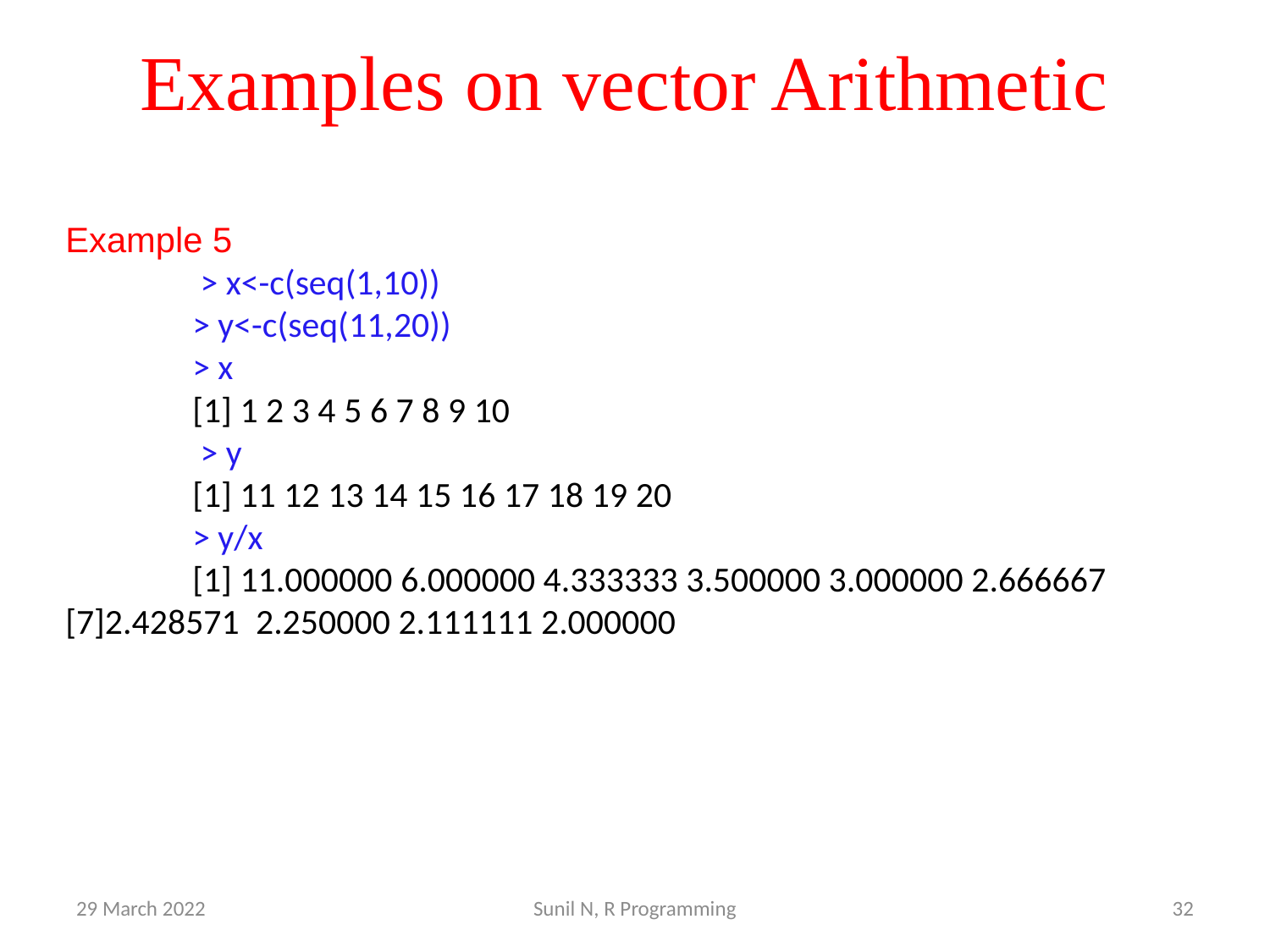

# Examples on vector Arithmetic
Example 5
	 > x<-c(seq(1,10))
	> y<-c(seq(11,20))
	> x
	[1] 1 2 3 4 5 6 7 8 9 10
	 > y
	[1] 11 12 13 14 15 16 17 18 19 20
	> y/x
	[1] 11.000000 6.000000 4.333333 3.500000 3.000000 2.666667 	[7]2.428571  2.250000 2.111111 2.000000
29 March 2022
Sunil N, R Programming
32